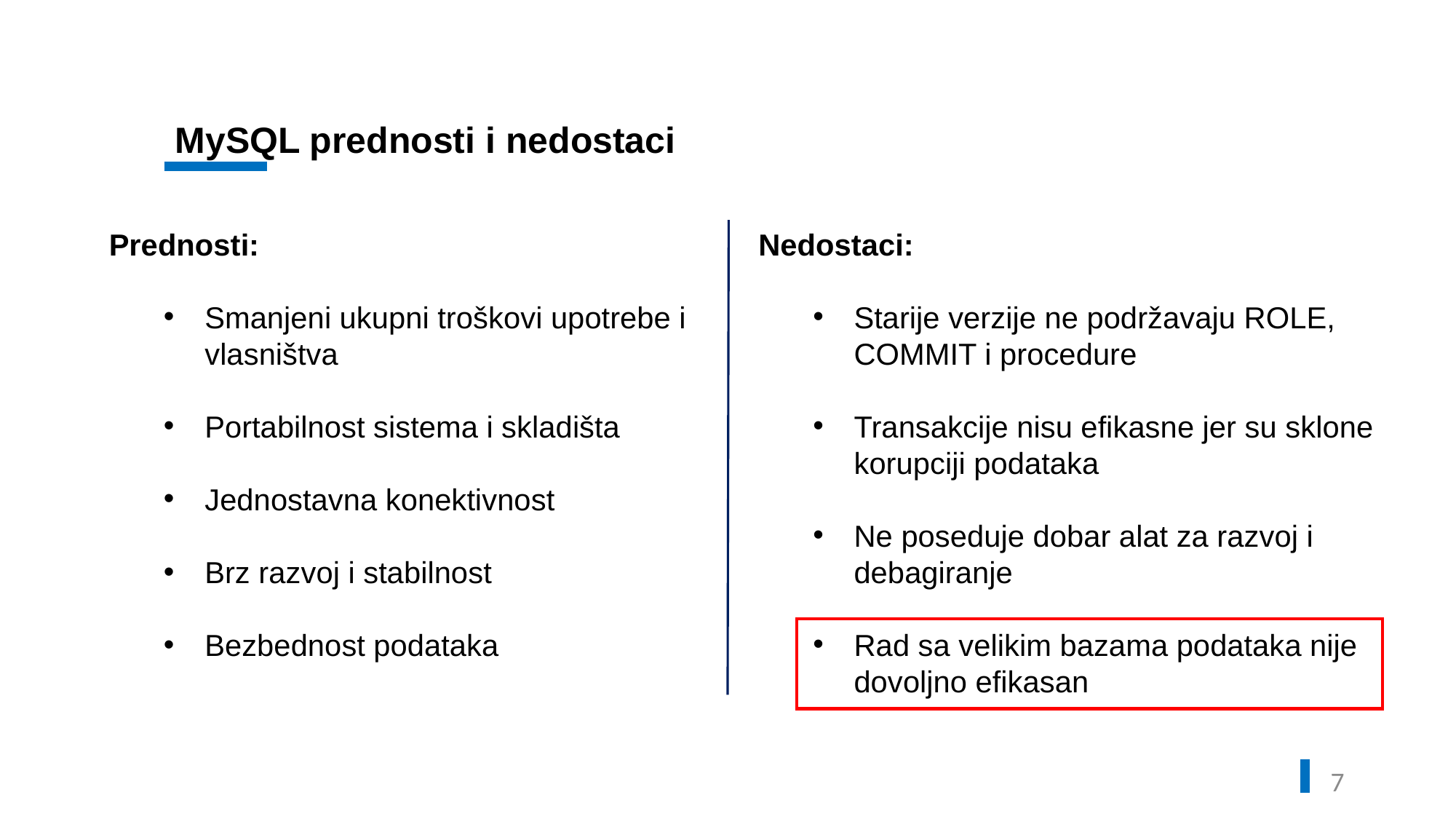

MySQL prednosti i nedostaci
Nedostaci:

Starije verzije ne podržavaju ROLE, COMMIT i procedure

Transakcije nisu efikasne jer su sklone korupciji podataka

Ne poseduje dobar alat za razvoj i debagiranje

Rad sa velikim bazama podataka nije dovoljno efikasan

Prednosti:

Smanjeni ukupni troškovi upotrebe i vlasništva

Portabilnost sistema i skladišta

Jednostavna konektivnost

Brz razvoj i stabilnost

Bezbednost podataka

7